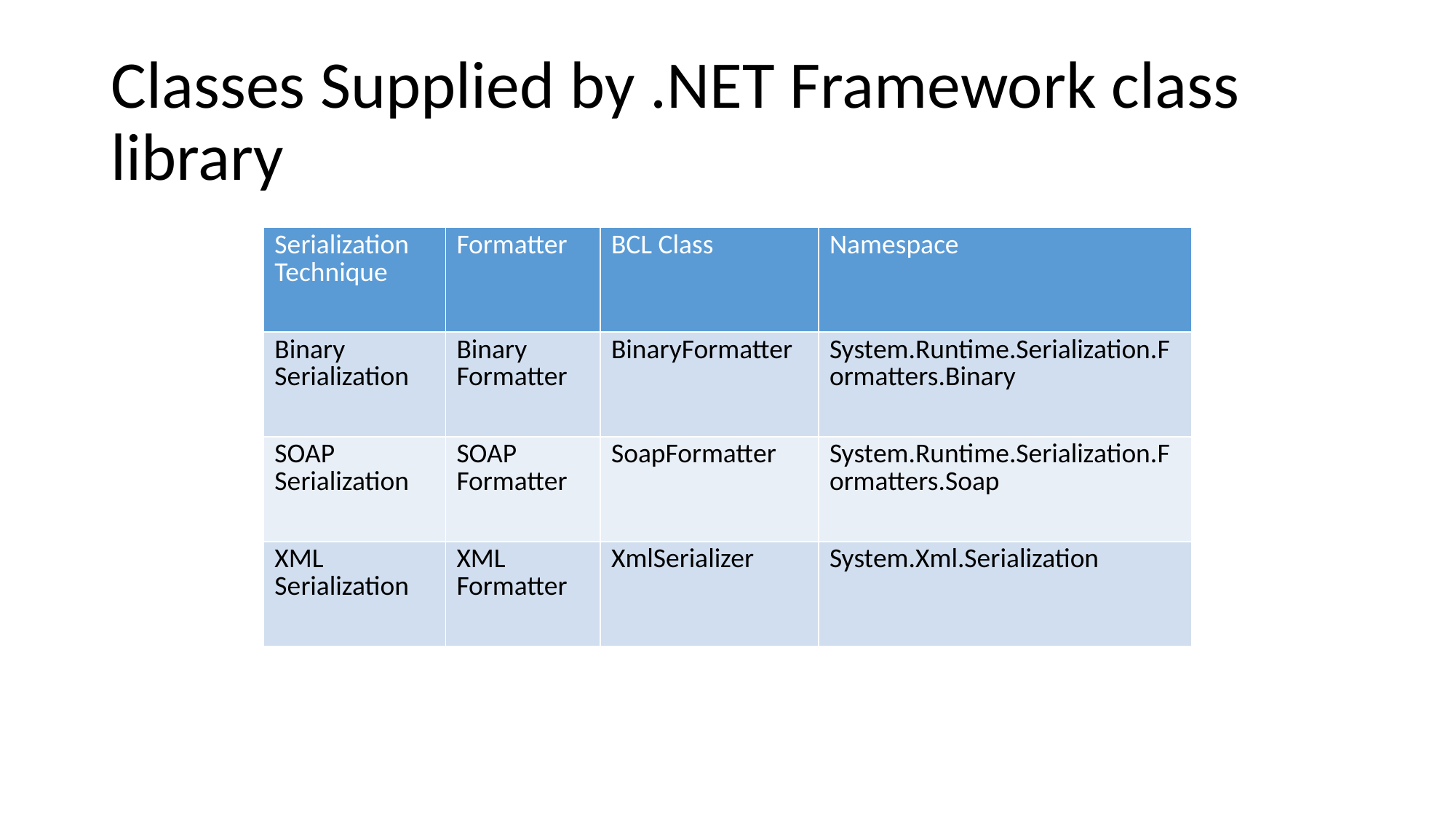

# Classes Supplied by .NET Framework class library
| Serialization Technique | Formatter | BCL Class | Namespace |
| --- | --- | --- | --- |
| Binary Serialization | Binary Formatter | BinaryFormatter | System.Runtime.Serialization.Formatters.Binary |
| SOAP Serialization | SOAP Formatter | SoapFormatter | System.Runtime.Serialization.Formatters.Soap |
| XML Serialization | XML Formatter | XmlSerializer | System.Xml.Serialization |